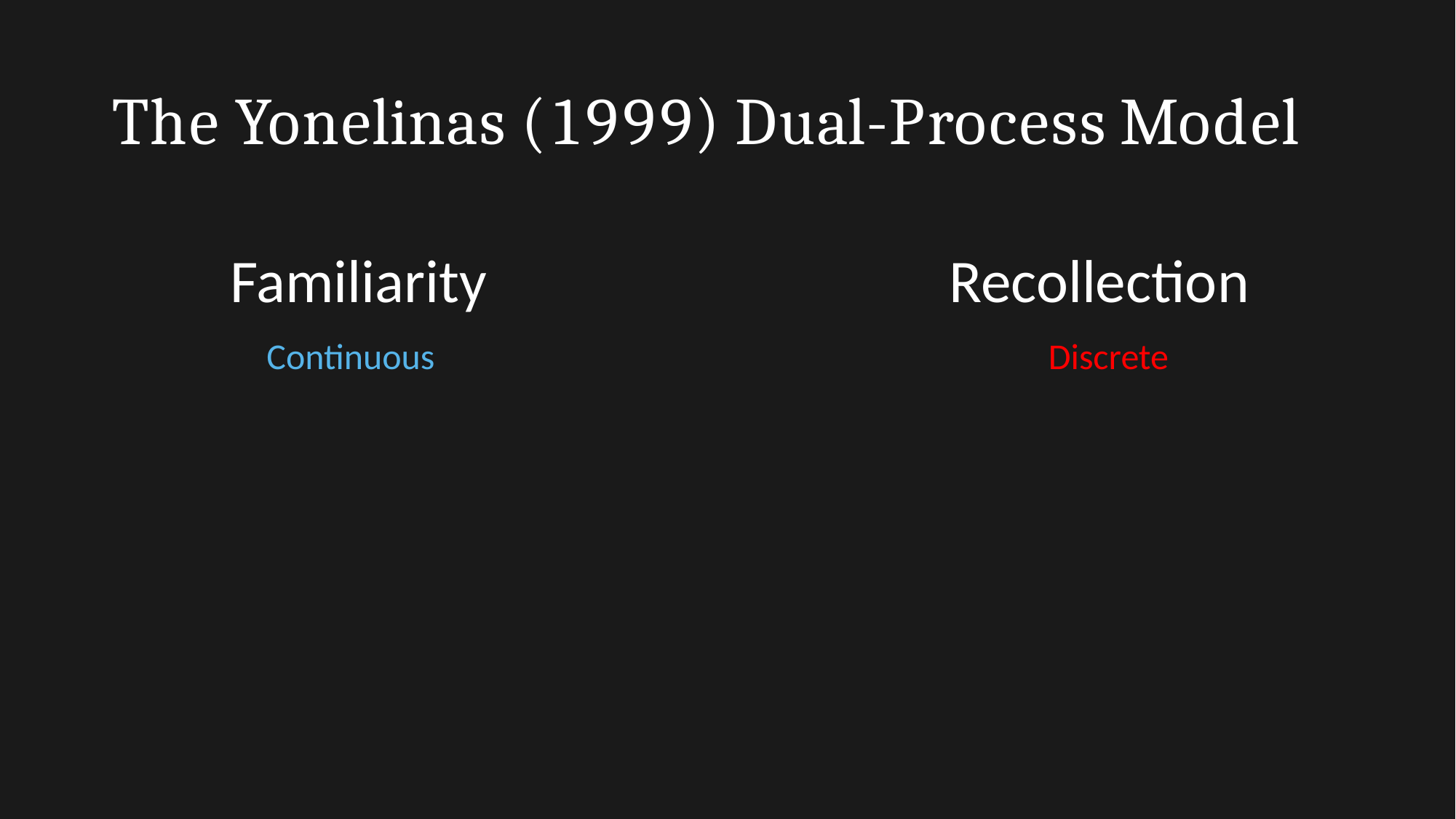

# The Yonelinas (1999) Dual-Process Model
Familiarity
Recollection
Continuous
Discrete